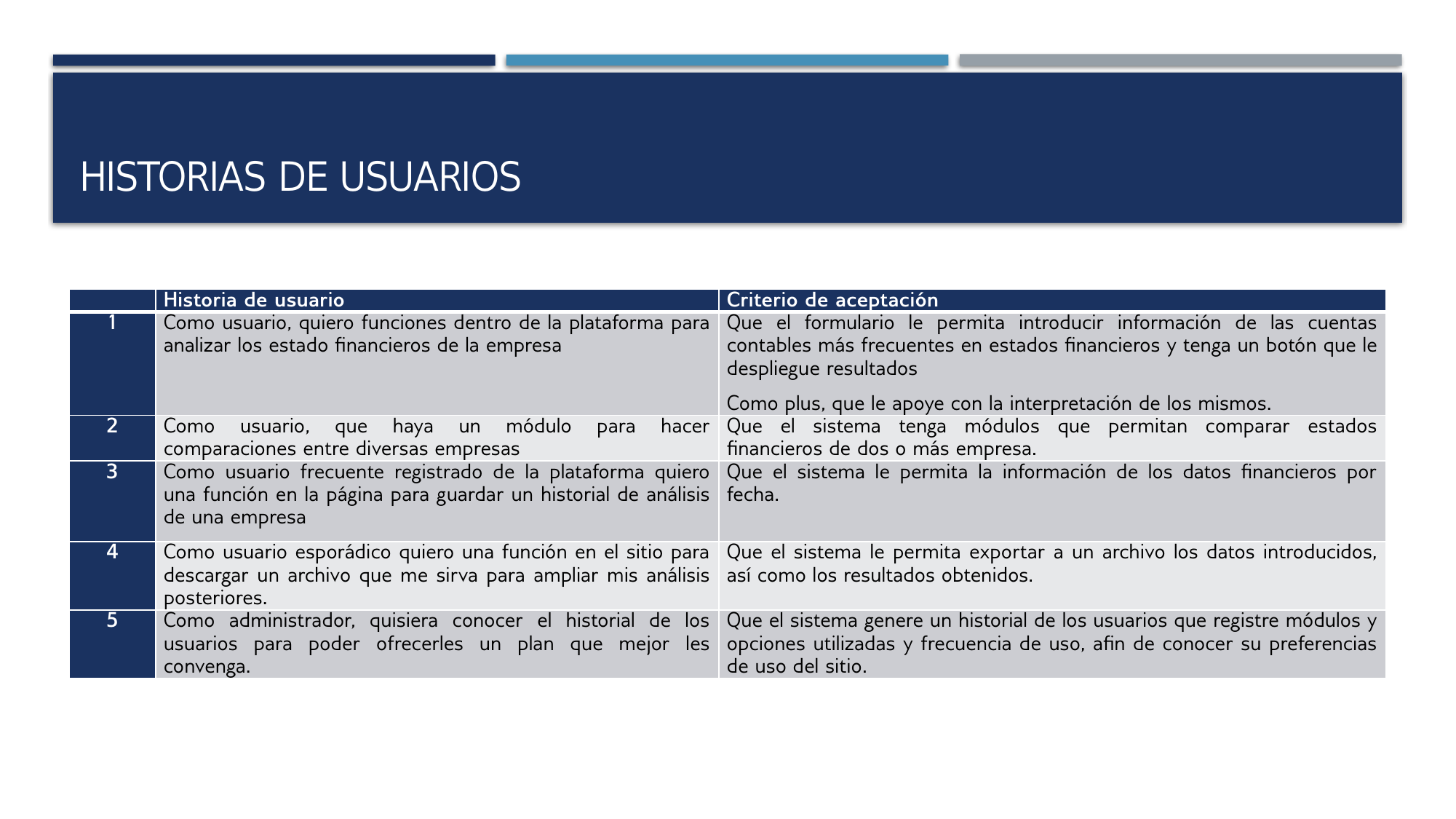

# Historias de usuarios
|  | Historia de usuario | Criterio de aceptación |
| --- | --- | --- |
| 1 | Como usuario, quiero funciones dentro de la plataforma para analizar los estado financieros de la empresa | Que el formulario le permita introducir información de las cuentas contables más frecuentes en estados financieros y tenga un botón que le despliegue resultados Como plus, que le apoye con la interpretación de los mismos. |
| 2 | Como usuario, que haya un módulo para hacer comparaciones entre diversas empresas | Que el sistema tenga módulos que permitan comparar estados financieros de dos o más empresa. |
| 3 | Como usuario frecuente registrado de la plataforma quiero una función en la página para guardar un historial de análisis de una empresa | Que el sistema le permita la información de los datos financieros por fecha. |
| 4 | Como usuario esporádico quiero una función en el sitio para descargar un archivo que me sirva para ampliar mis análisis posteriores. | Que el sistema le permita exportar a un archivo los datos introducidos, así como los resultados obtenidos. |
| 5 | Como administrador, quisiera conocer el historial de los usuarios para poder ofrecerles un plan que mejor les convenga. | Que el sistema genere un historial de los usuarios que registre módulos y opciones utilizadas y frecuencia de uso, afin de conocer su preferencias de uso del sitio. |